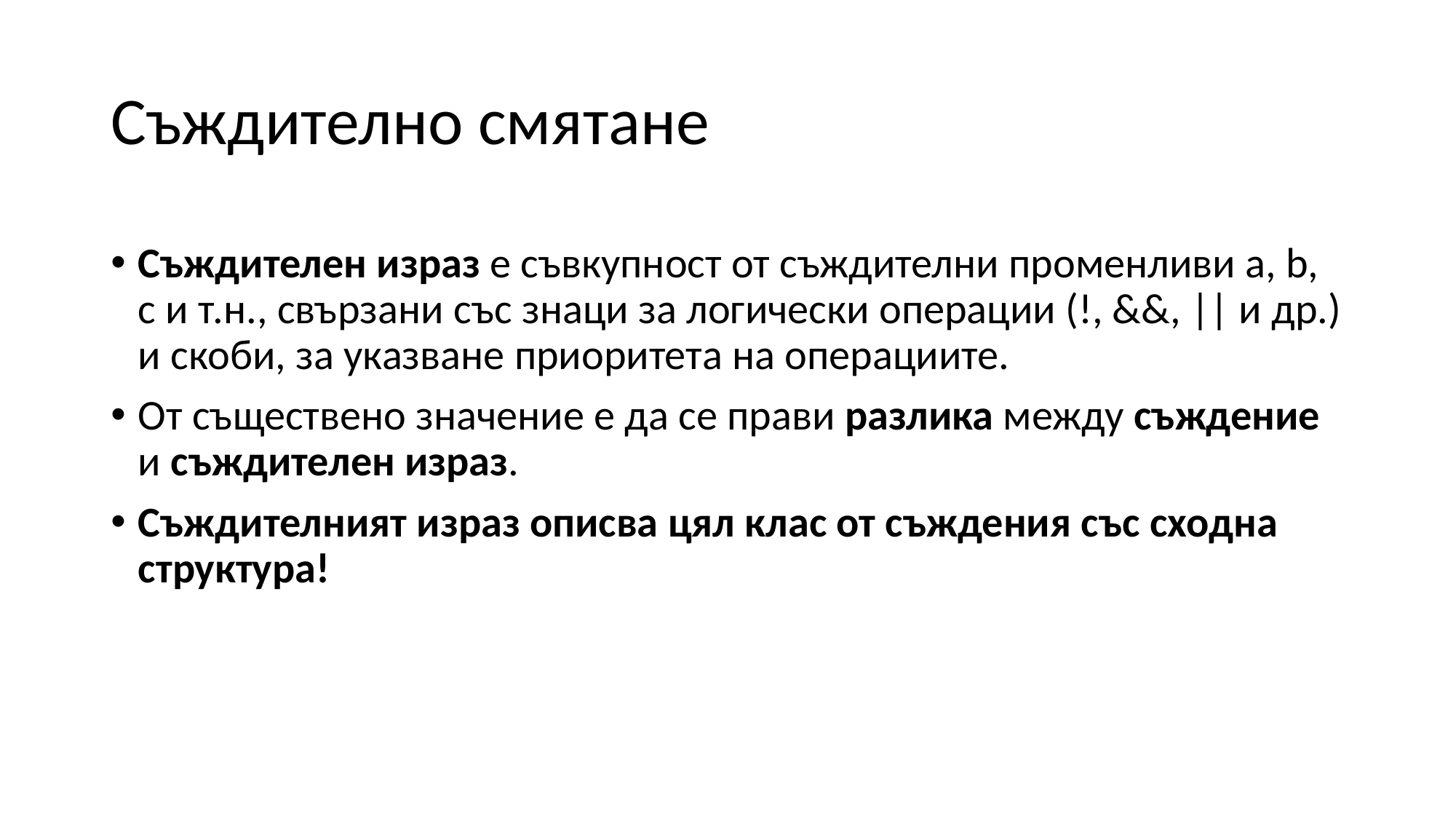

# Съждително смятане
Съждителен израз е съвкупност от съждителни променливи a, b, c и т.н., свързани със знаци за логически операции (!, &&, || и др.) и скоби, за указване приоритета на операциите.
От съществено значение е да се прави разлика между съждение и съждителен израз.
Съждителният израз описва цял клас от съждения със сходна структура!